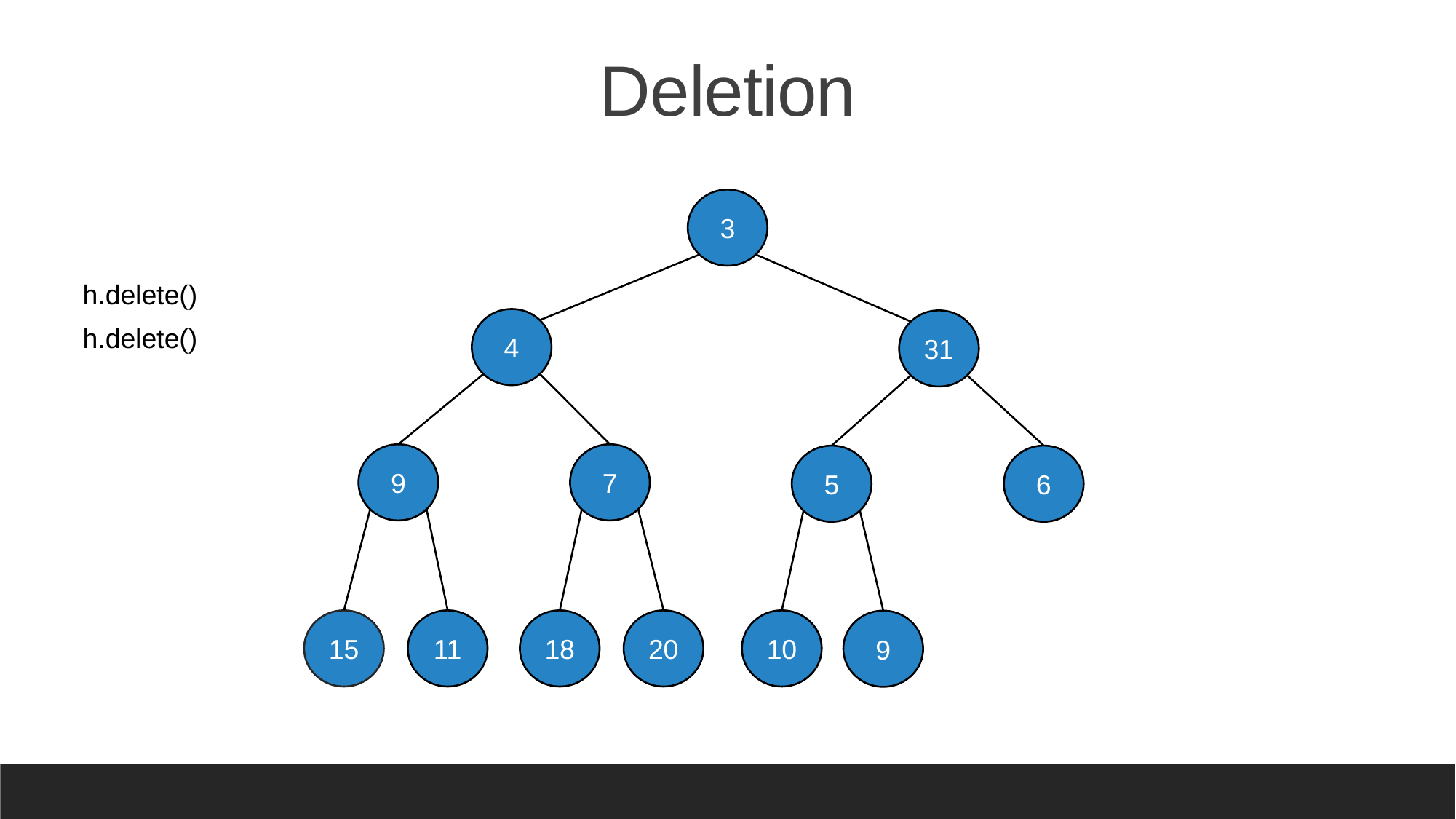

Deletion
3
h.delete()
4
31
h.delete()
9
7
5
6
15
11
18
20
10
9